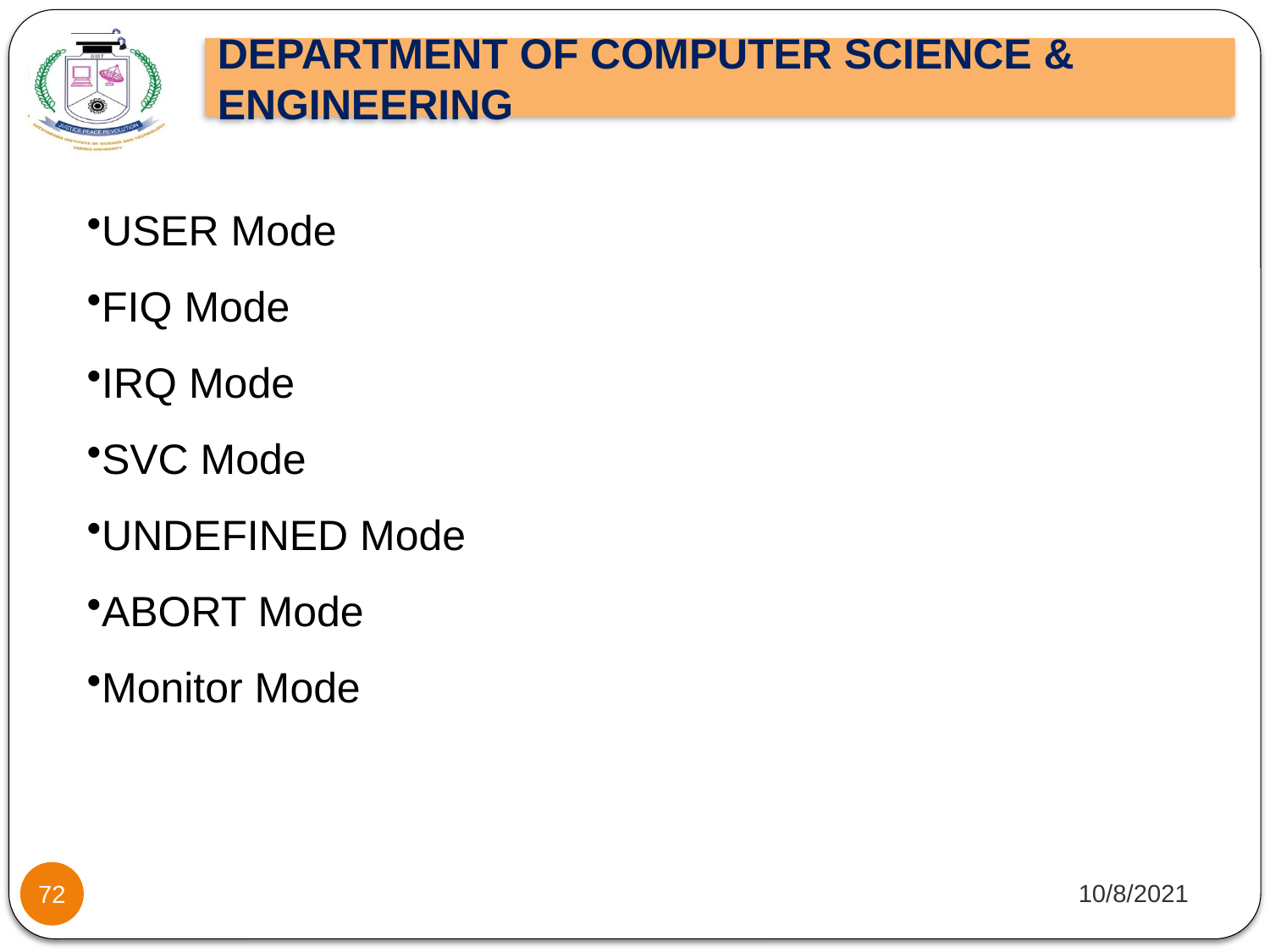

USER Mode
FIQ Mode
IRQ Mode
SVC Mode
UNDEFINED Mode
ABORT Mode
Monitor Mode
10/8/2021
72